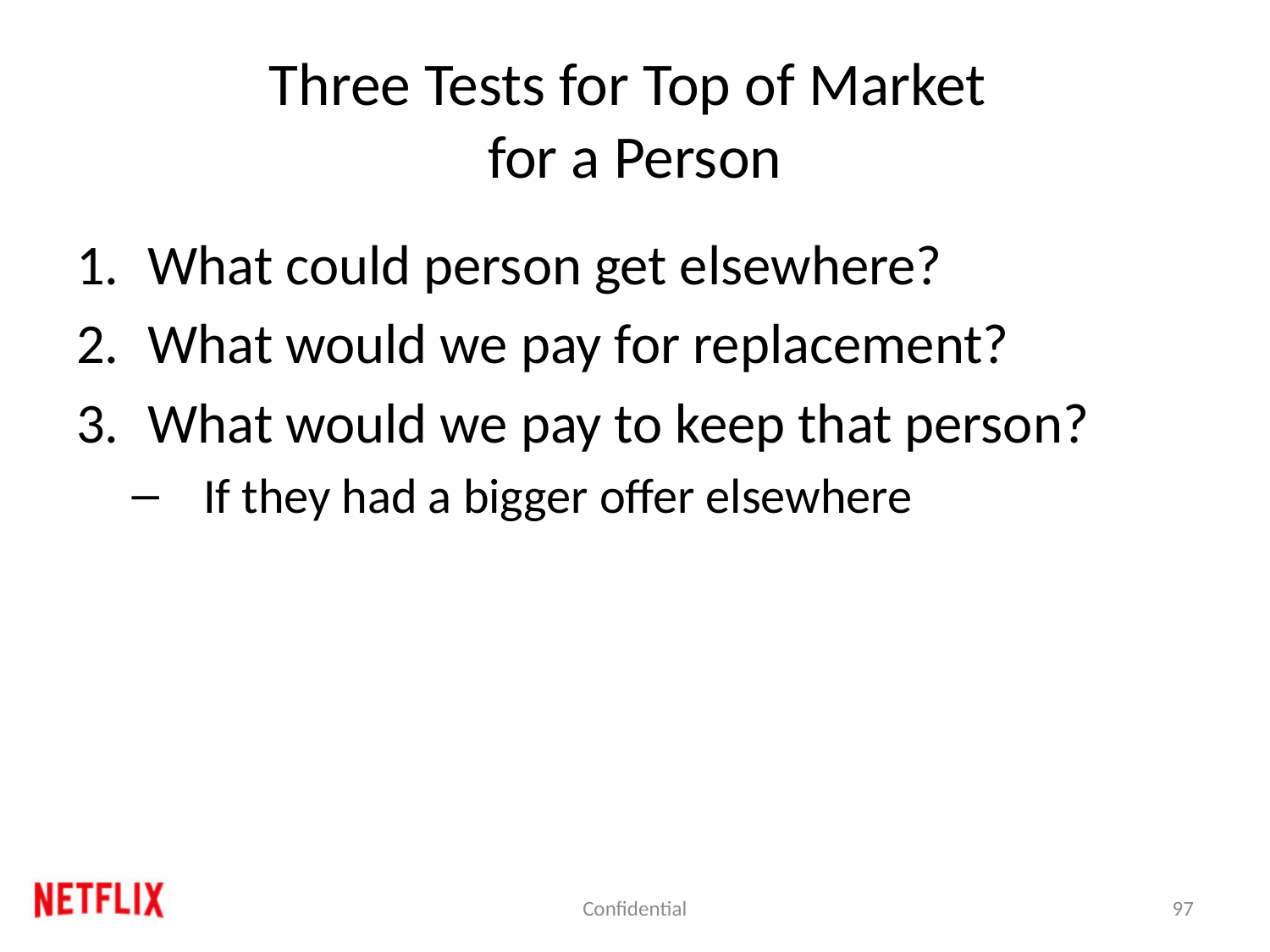

# Three Tests for Top of Market for a Person
What could person get elsewhere?
What would we pay for replacement?
What would we pay to keep that person?
If they had a bigger offer elsewhere
Confidential
97